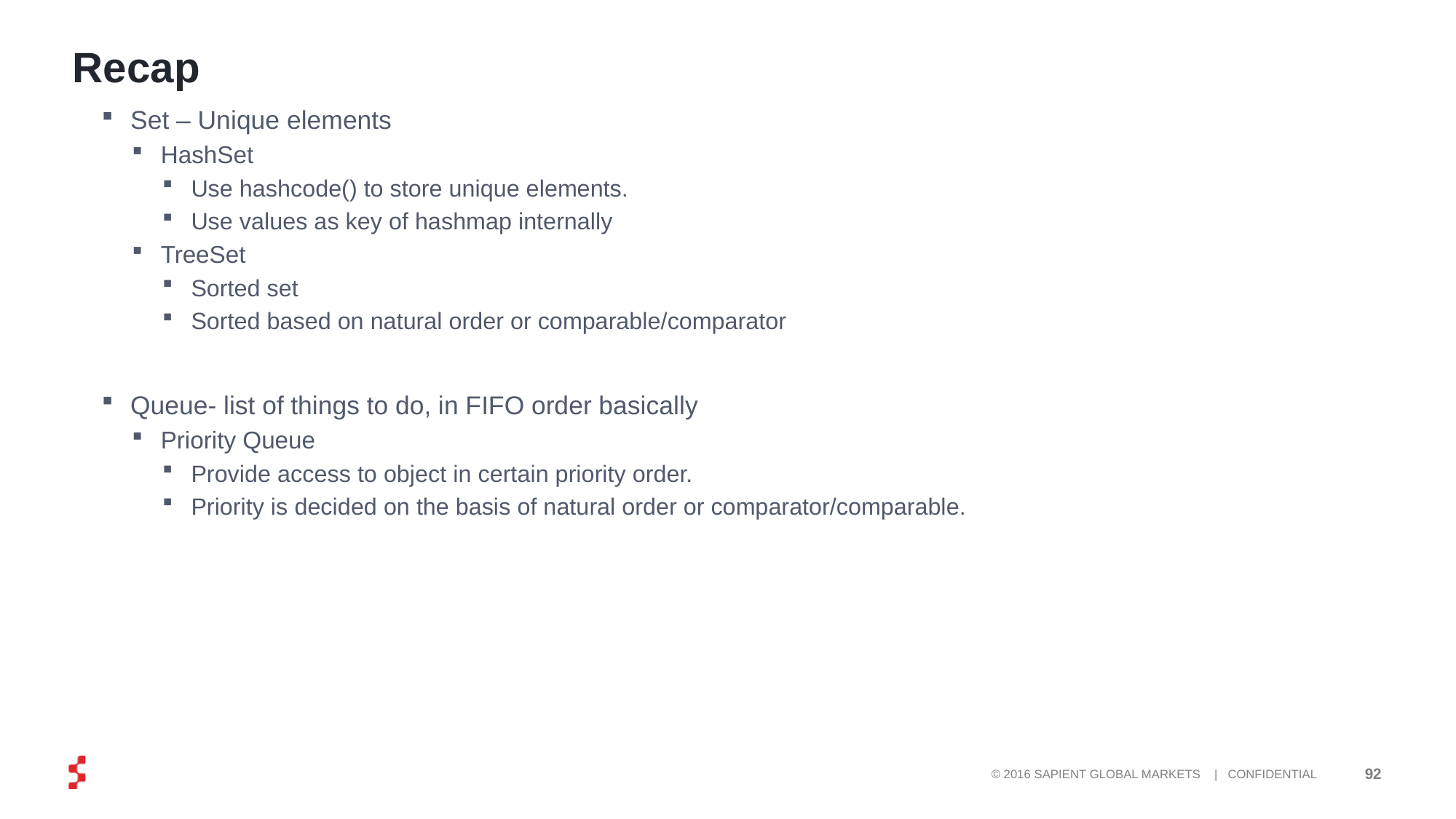

# Recap
Set – Unique elements
HashSet
Use hashcode() to store unique elements.
Use values as key of hashmap internally
TreeSet
Sorted set
Sorted based on natural order or comparable/comparator

Queue- list of things to do, in FIFO order basically
Priority Queue
Provide access to object in certain priority order.
Priority is decided on the basis of natural order or comparator/comparable.